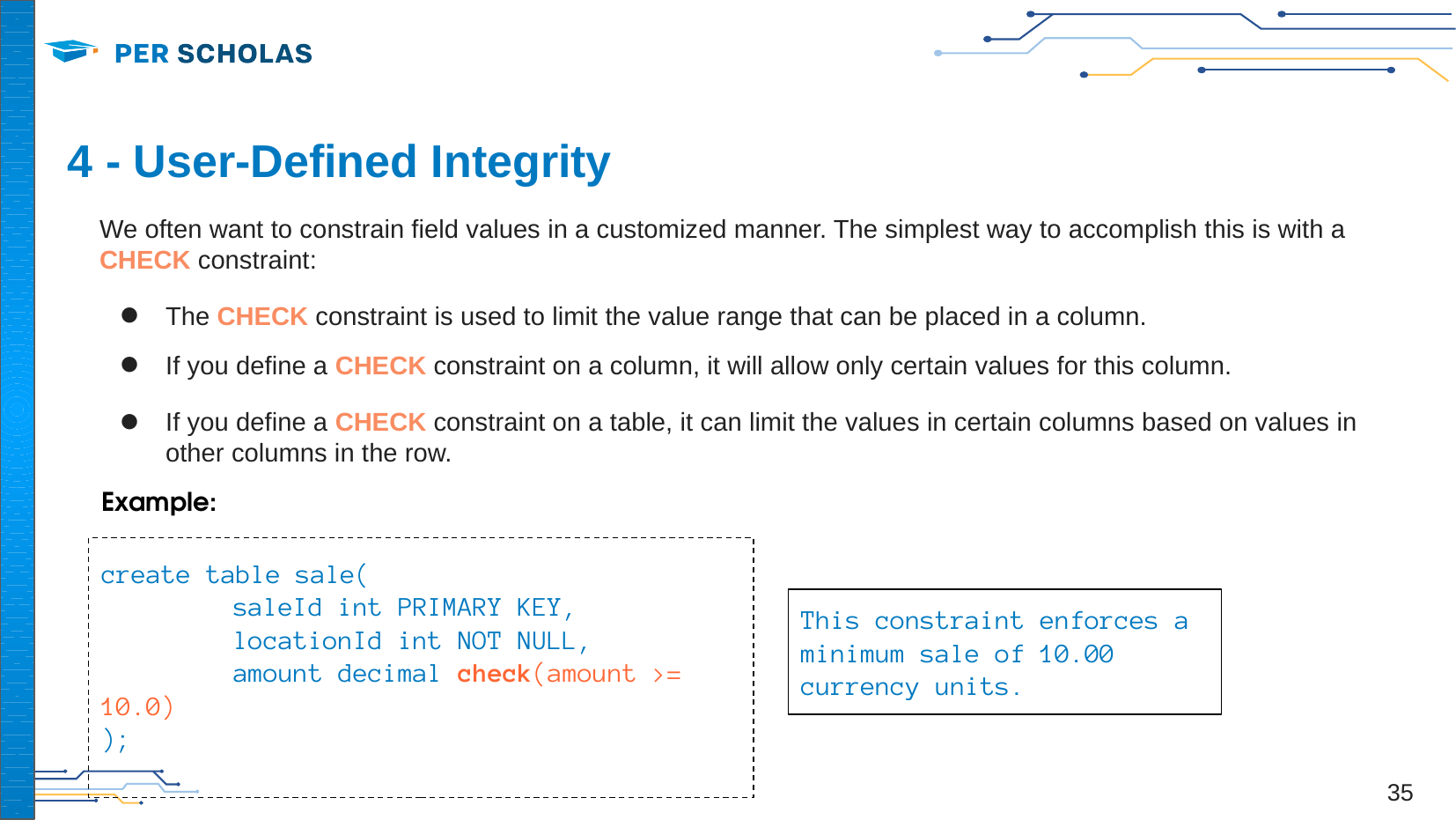

# 4 - User-Defined Integrity
We often want to constrain field values in a customized manner. The simplest way to accomplish this is with a CHECK constraint:
The CHECK constraint is used to limit the value range that can be placed in a column.
If you define a CHECK constraint on a column, it will allow only certain values for this column.
If you define a CHECK constraint on a table, it can limit the values in certain columns based on values in other columns in the row.
Example:
create table sale(
	saleId int PRIMARY KEY,
	locationId int NOT NULL,
	amount decimal check(amount >= 10.0)
);

This constraint enforces a minimum sale of 10.00 currency units.
35